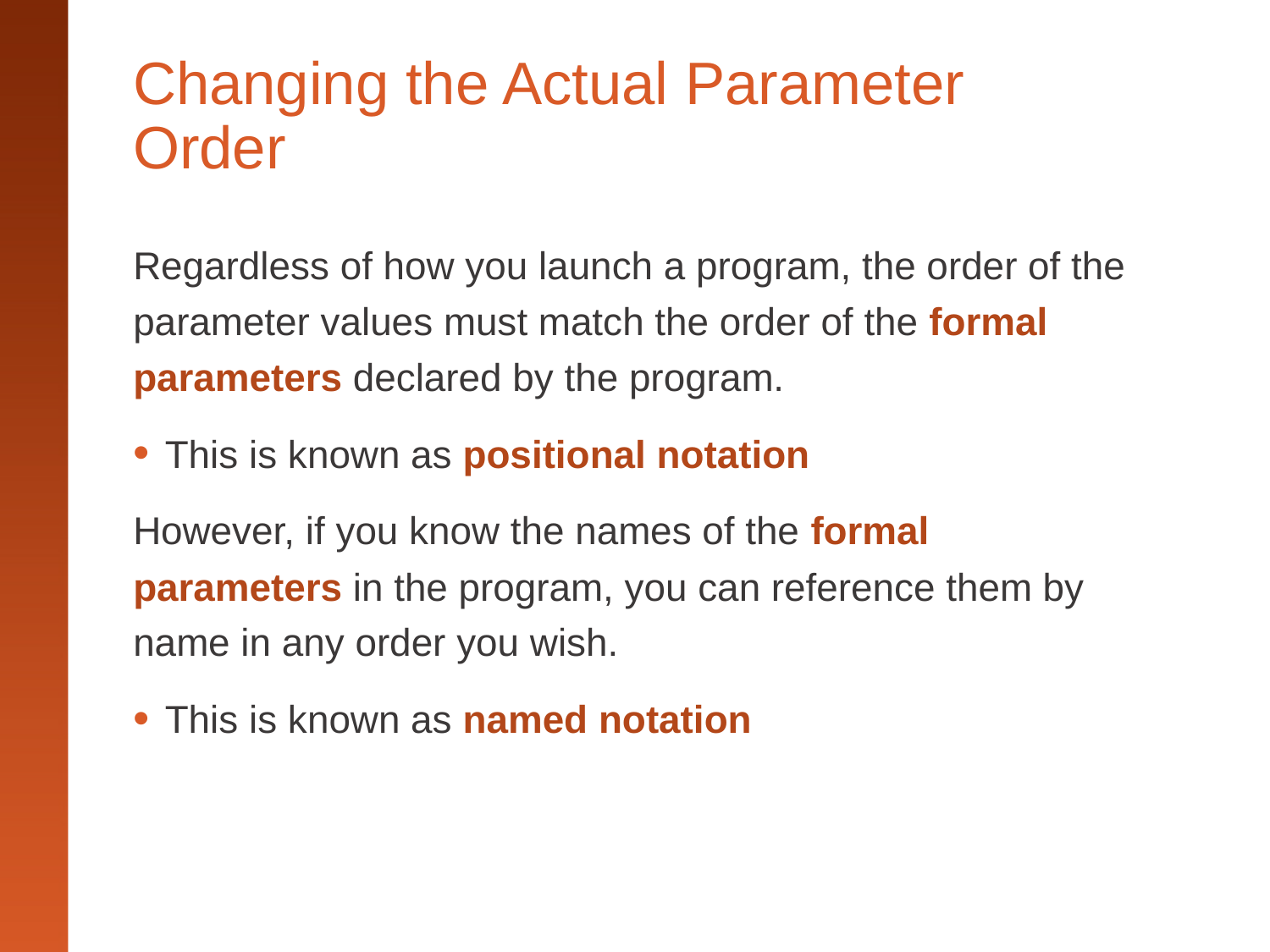

# Changing the Actual Parameter Order
Regardless of how you launch a program, the order of the parameter values must match the order of the formal parameters declared by the program.
This is known as positional notation
However, if you know the names of the formal parameters in the program, you can reference them by name in any order you wish.
This is known as named notation